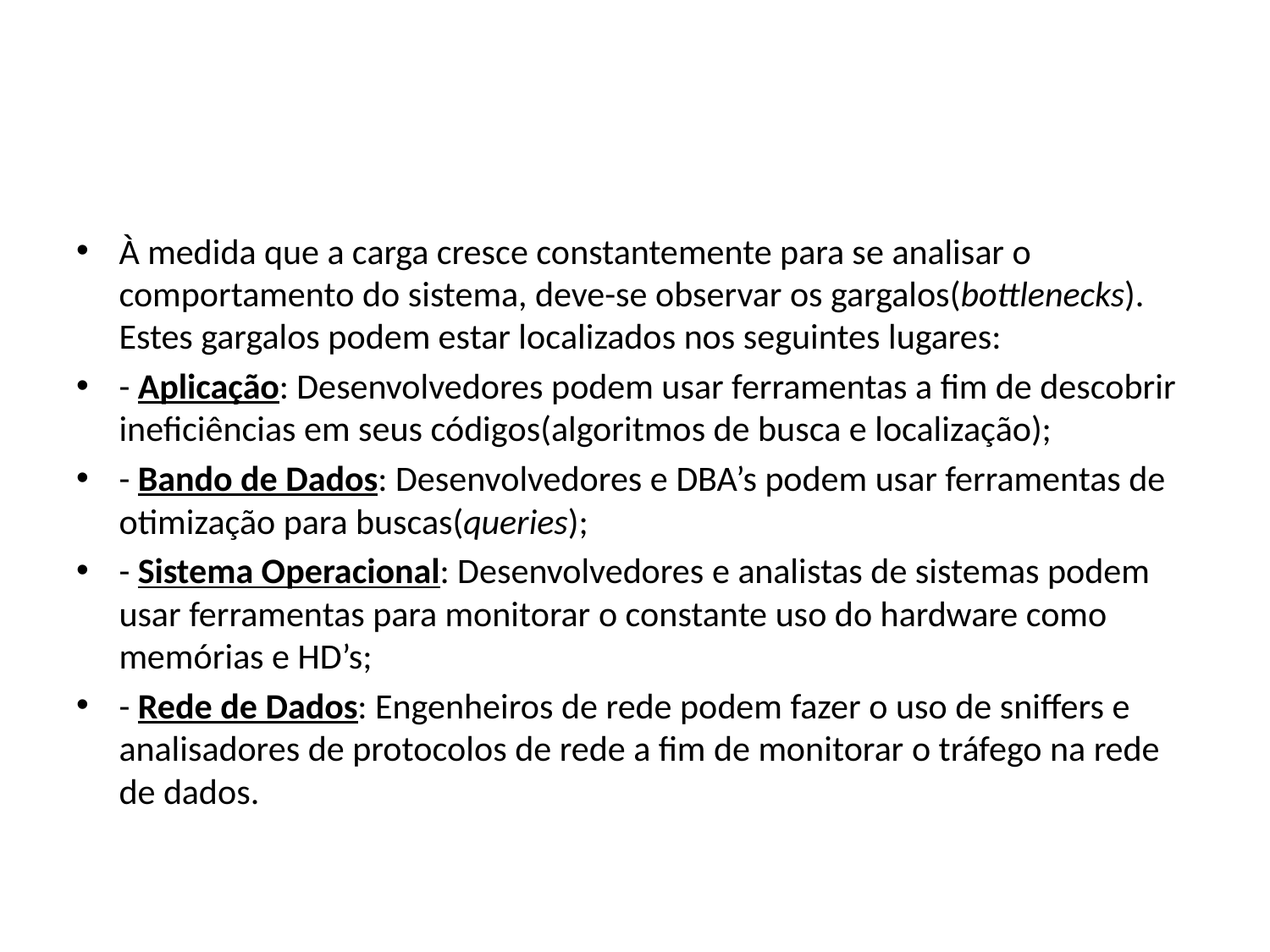

#
À medida que a carga cresce constantemente para se analisar o comportamento do sistema, deve-se observar os gargalos(bottlenecks). Estes gargalos podem estar localizados nos seguintes lugares:
- Aplicação: Desenvolvedores podem usar ferramentas a fim de descobrir ineficiências em seus códigos(algoritmos de busca e localização);
- Bando de Dados: Desenvolvedores e DBA’s podem usar ferramentas de otimização para buscas(queries);
- Sistema Operacional: Desenvolvedores e analistas de sistemas podem usar ferramentas para monitorar o constante uso do hardware como memórias e HD’s;
- Rede de Dados: Engenheiros de rede podem fazer o uso de sniffers e analisadores de protocolos de rede a fim de monitorar o tráfego na rede de dados.